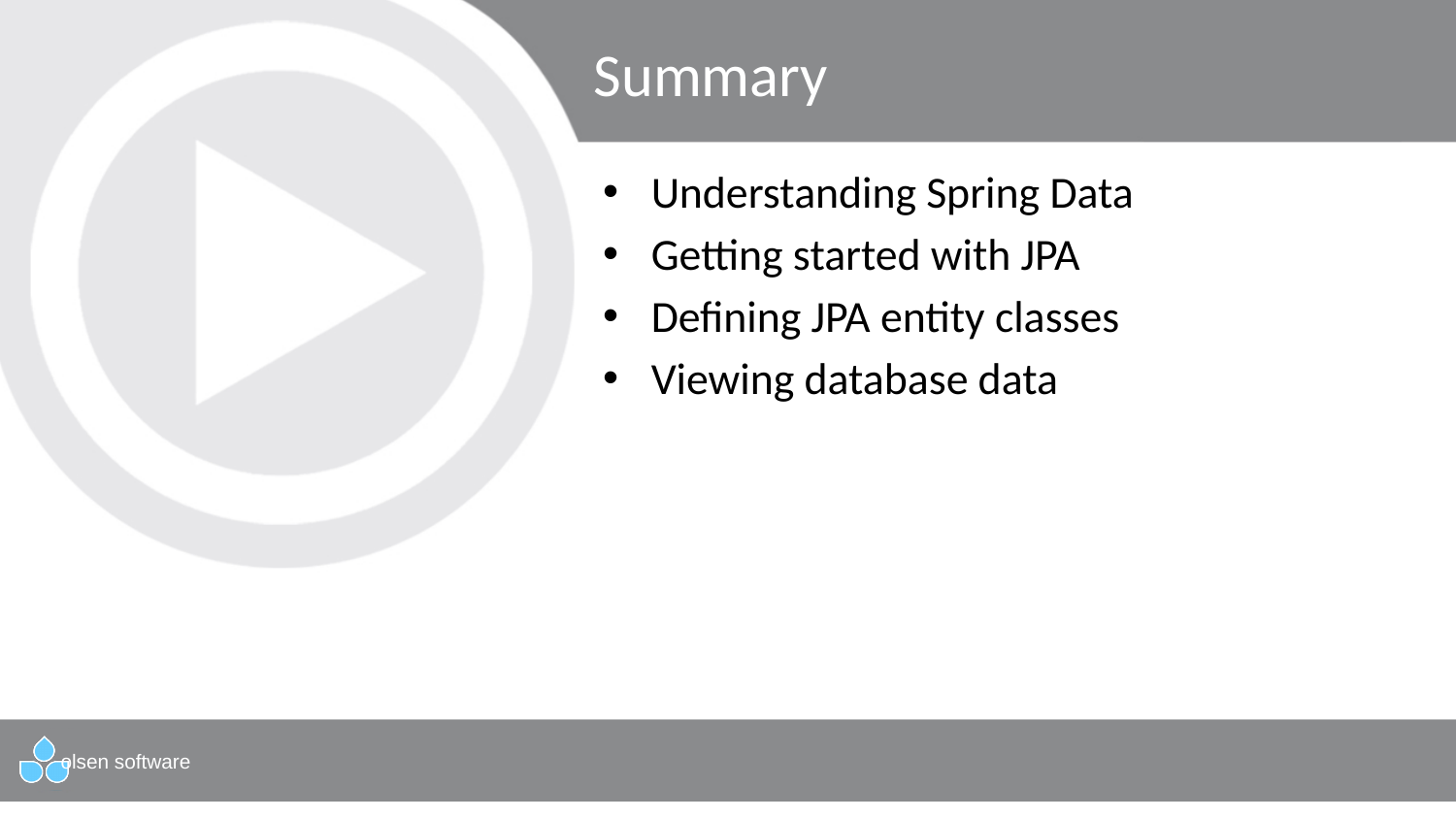

# Summary
Understanding Spring Data
Getting started with JPA
Defining JPA entity classes
Viewing database data